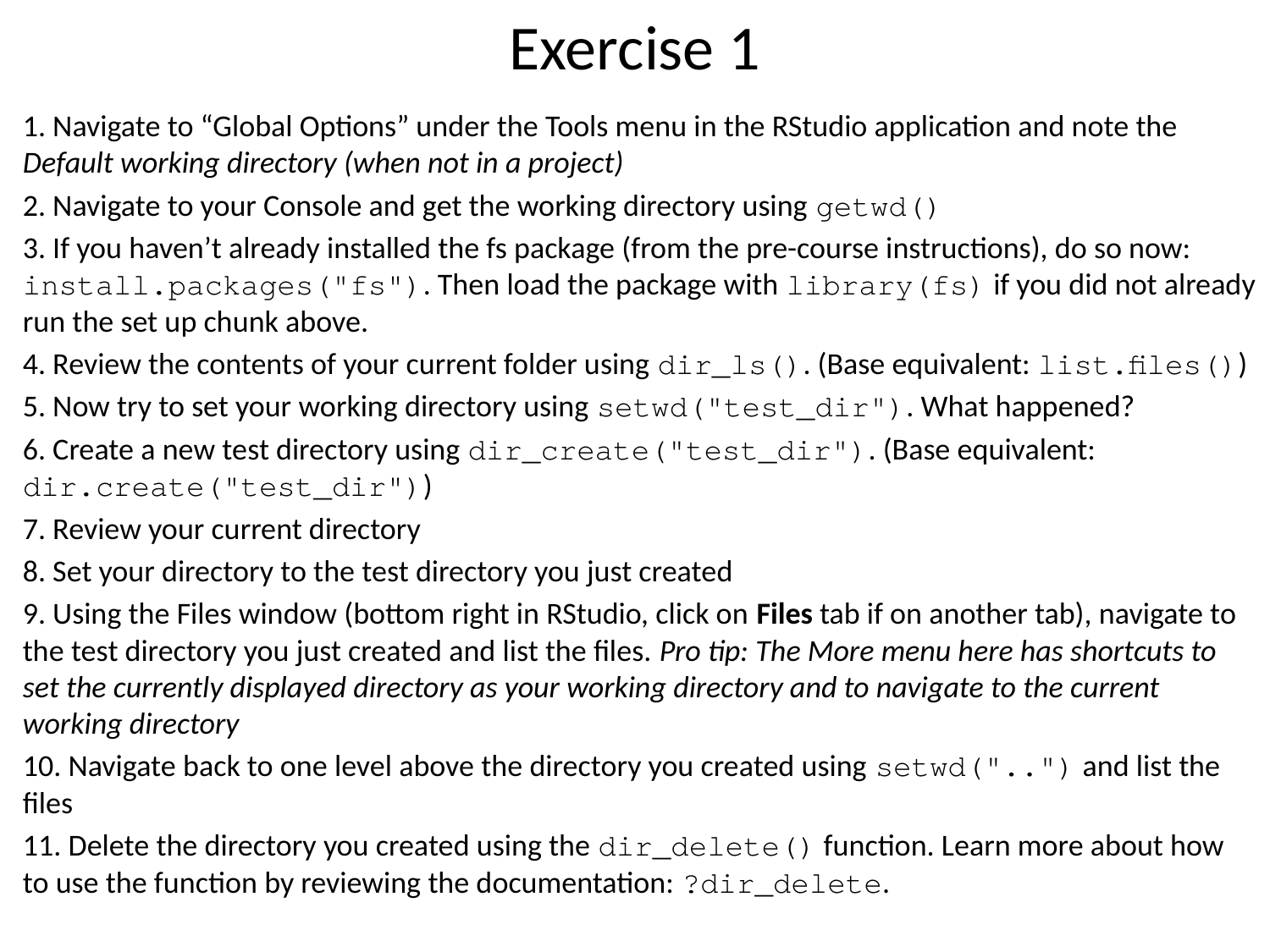

# Exercise 1
1. Navigate to “Global Options” under the Tools menu in the RStudio application and note the Default working directory (when not in a project)
2. Navigate to your Console and get the working directory using getwd()
3. If you haven’t already installed the fs package (from the pre-course instructions), do so now: install.packages("fs"). Then load the package with library(fs) if you did not already run the set up chunk above.
4. Review the contents of your current folder using dir_ls(). (Base equivalent: list.files())
5. Now try to set your working directory using setwd("test_dir"). What happened?
6. Create a new test directory using dir_create("test_dir"). (Base equivalent: dir.create("test_dir"))
7. Review your current directory
8. Set your directory to the test directory you just created
9. Using the Files window (bottom right in RStudio, click on Files tab if on another tab), navigate to the test directory you just created and list the files. Pro tip: The More menu here has shortcuts to set the currently displayed directory as your working directory and to navigate to the current working directory
10. Navigate back to one level above the directory you created using setwd("..") and list the files
11. Delete the directory you created using the dir_delete() function. Learn more about how to use the function by reviewing the documentation: ?dir_delete.